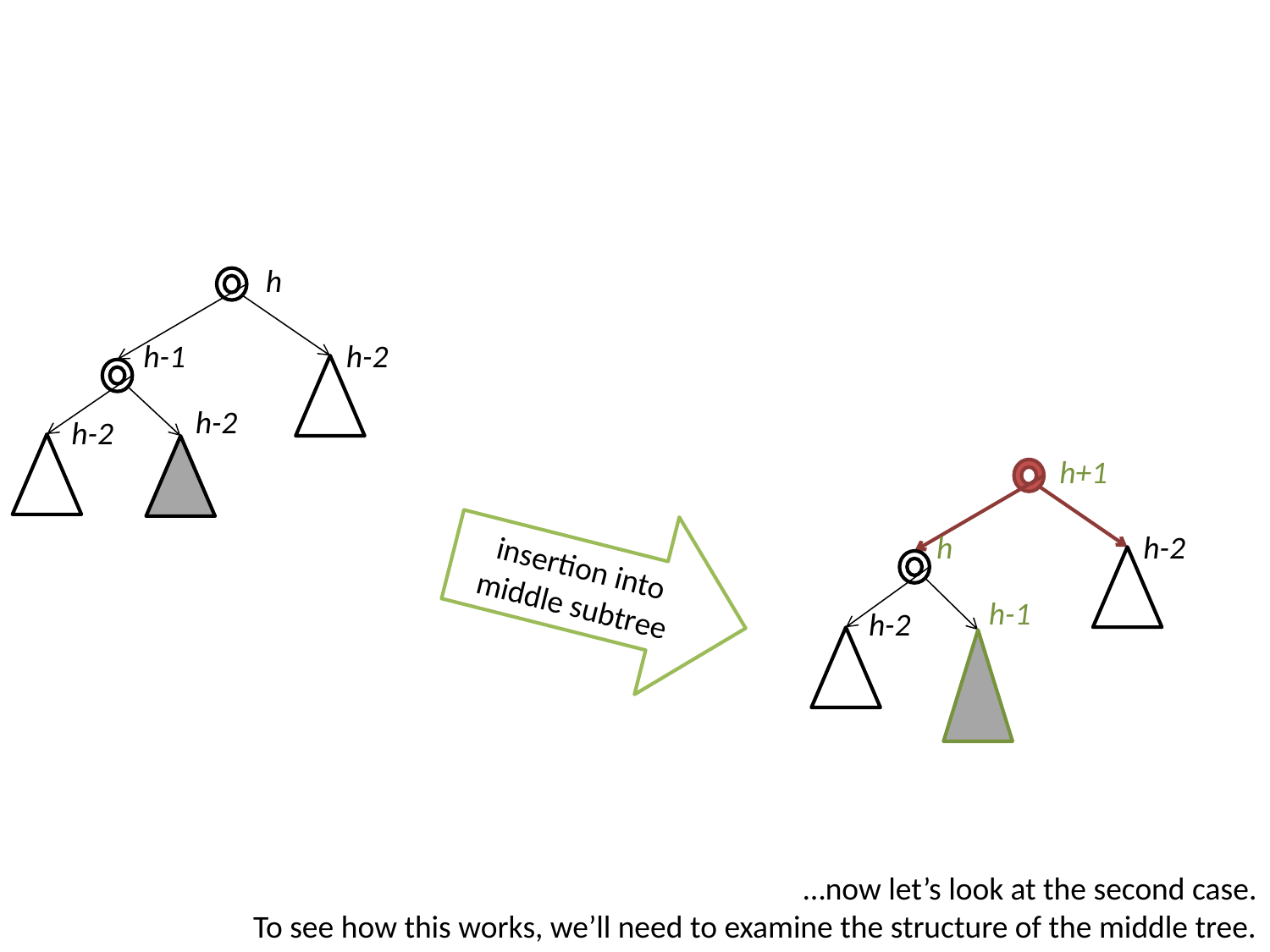

h

h-2
h-1

h-2
h-2

h+1

insertion into middle subtree
h-2
h

h-1
h-2

…now let’s look at the second case.
To see how this works, we’ll need to examine the structure of the middle tree.